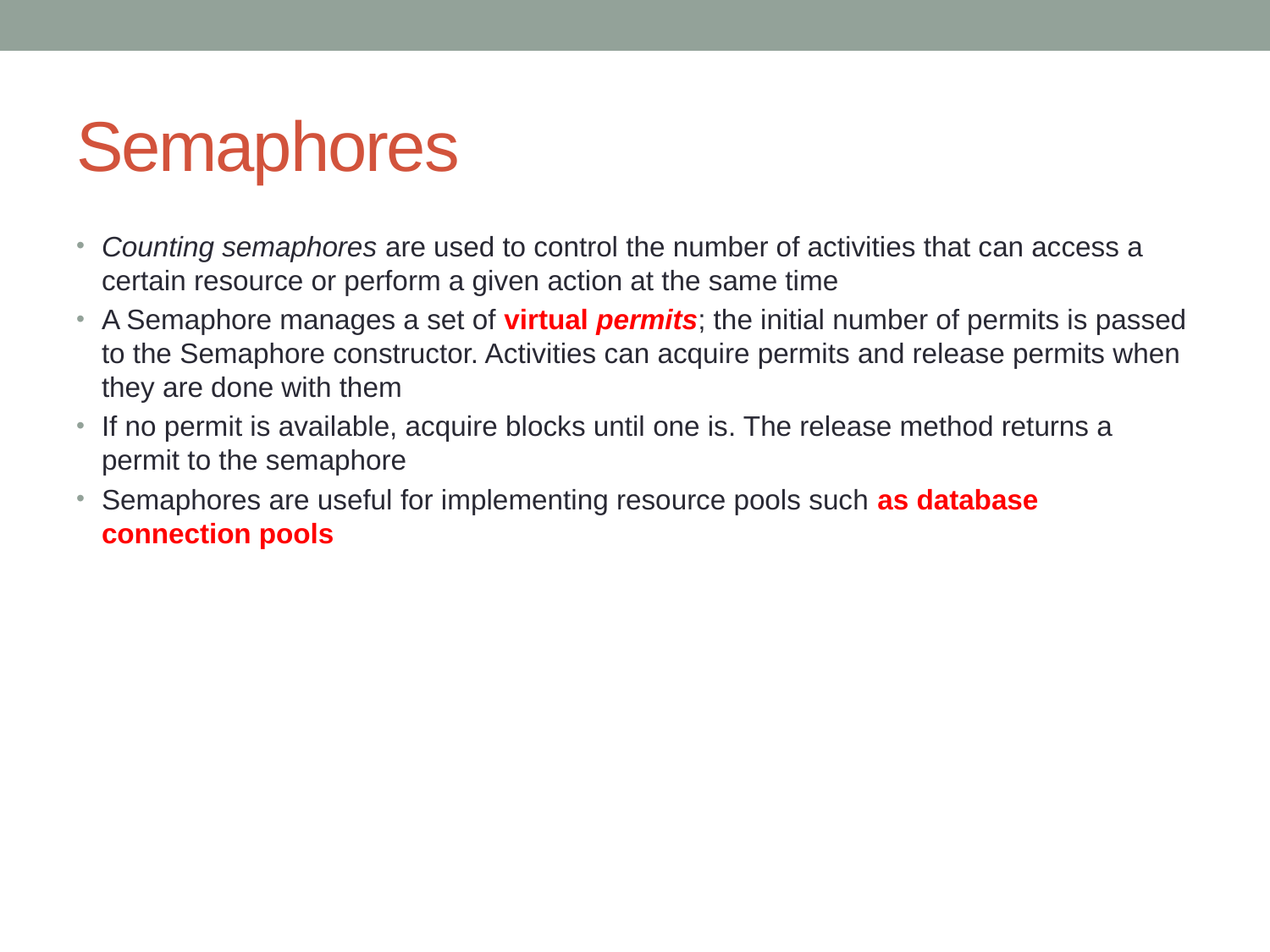

# Semaphores
Counting semaphores are used to control the number of activities that can access a certain resource or perform a given action at the same time
A Semaphore manages a set of virtual permits; the initial number of permits is passed to the Semaphore constructor. Activities can acquire permits and release permits when they are done with them
If no permit is available, acquire blocks until one is. The release method returns a permit to the semaphore
Semaphores are useful for implementing resource pools such as database connection pools